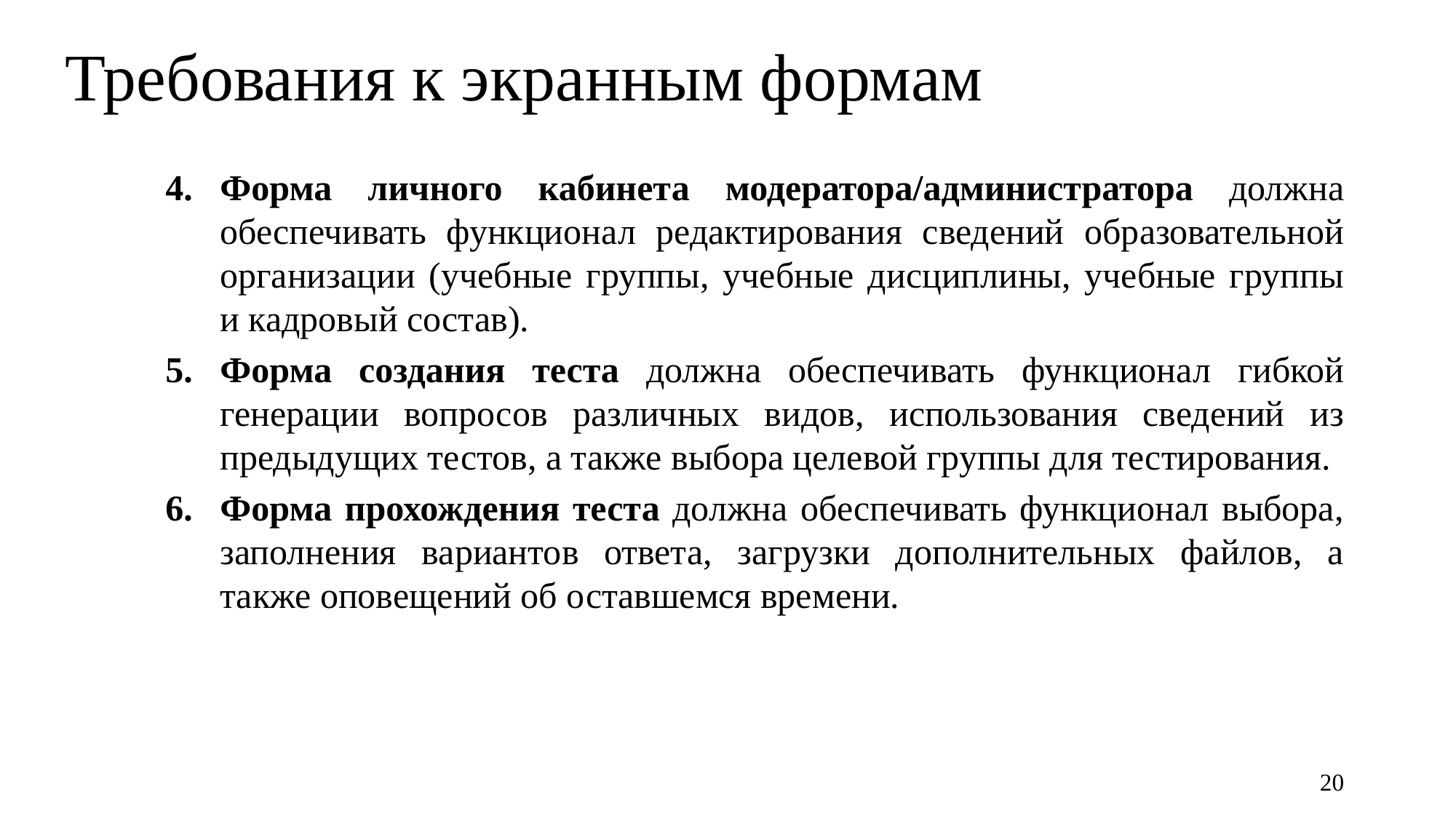

# Требования к экранным формам
Форма личного кабинета модератора/администратора должна обеспечивать функционал редактирования сведений образовательной организации (учебные группы, учебные дисциплины, учебные группы и кадровый состав).
Форма создания теста должна обеспечивать функционал гибкой генерации вопросов различных видов, использования сведений из предыдущих тестов, а также выбора целевой группы для тестирования.
Форма прохождения теста должна обеспечивать функционал выбора, заполнения вариантов ответа, загрузки дополнительных файлов, а также оповещений об оставшемся времени.
20